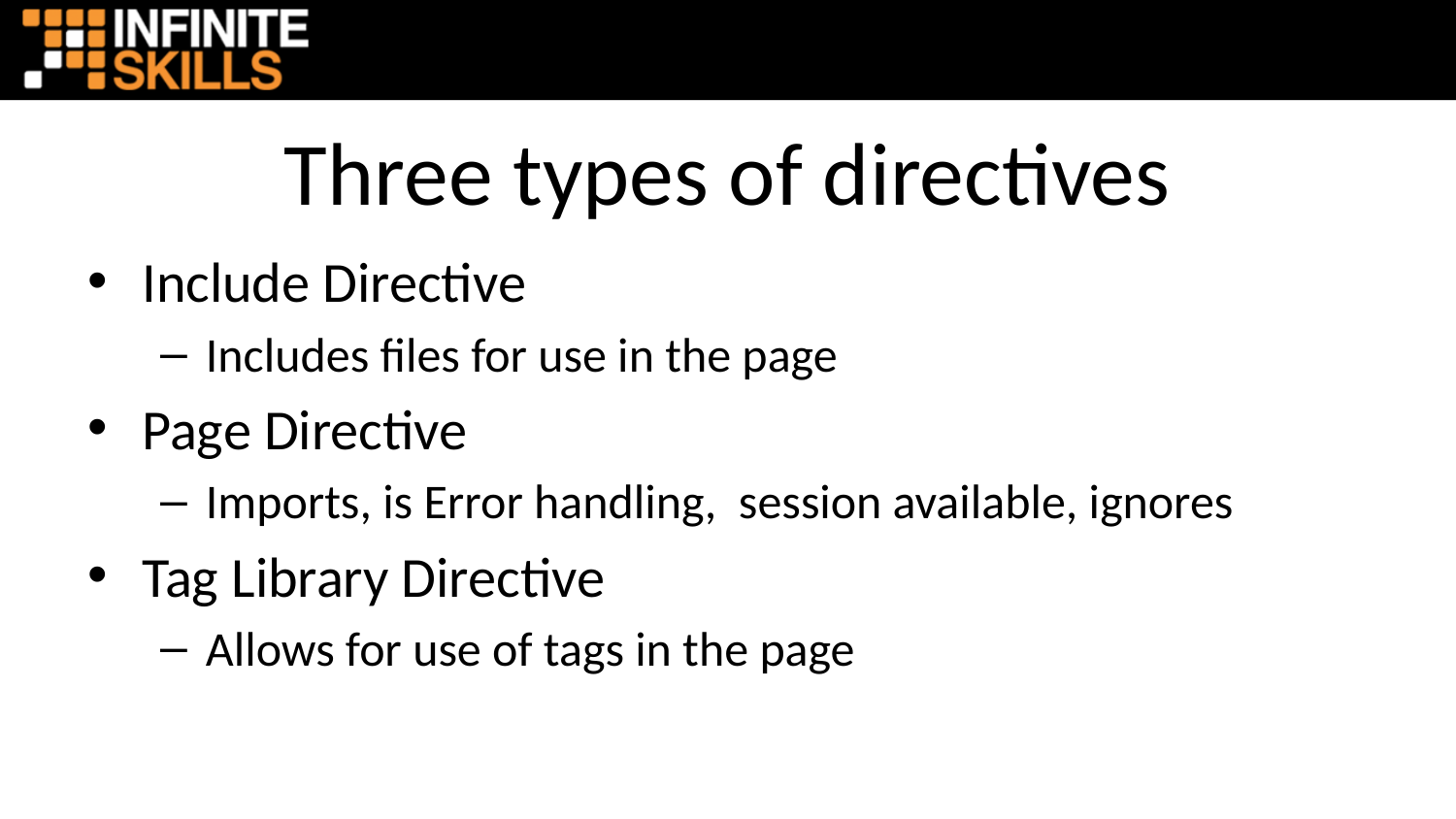

# Three types of directives
Include Directive
Includes files for use in the page
Page Directive
Imports, is Error handling,  session available, ignores
Tag Library Directive
Allows for use of tags in the page